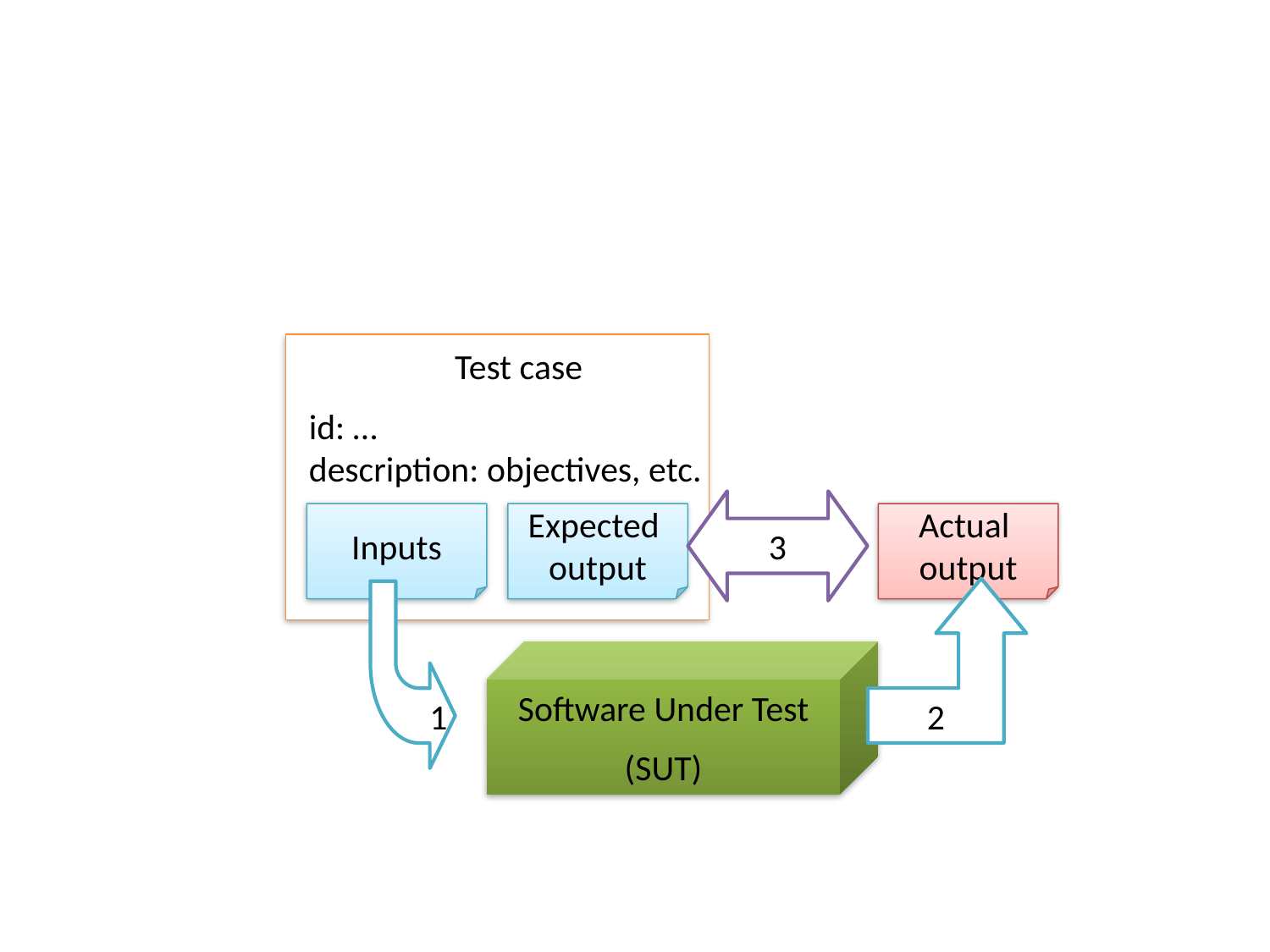

Test case
id: …
description: objectives, etc.
3
Inputs
Expected
output
Actual
output
2
1
Software Under Test
(SUT)